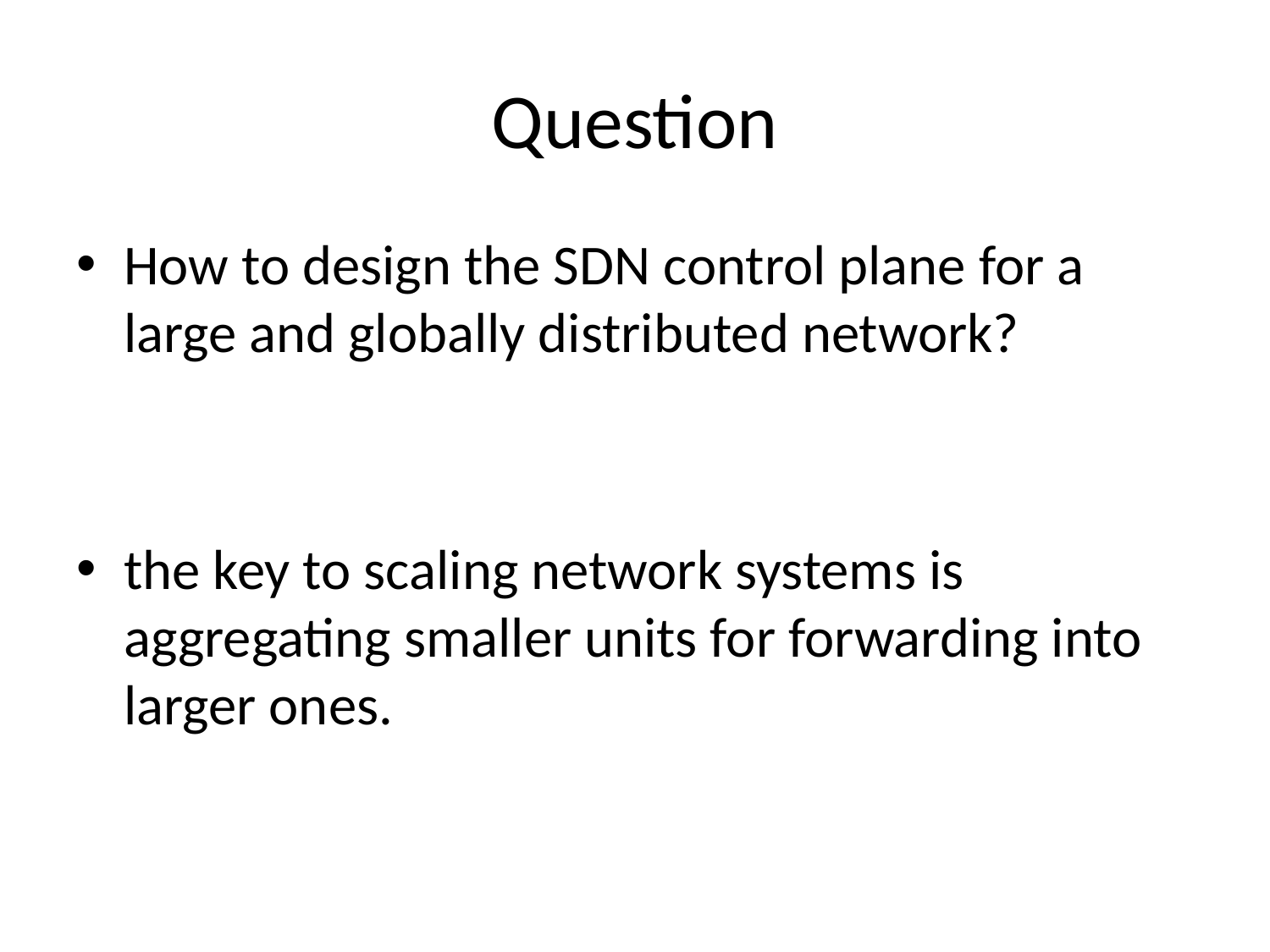

# Question
How to design the SDN control plane for a large and globally distributed network?

the key to scaling network systems is aggregating smaller units for forwarding into larger ones.

41